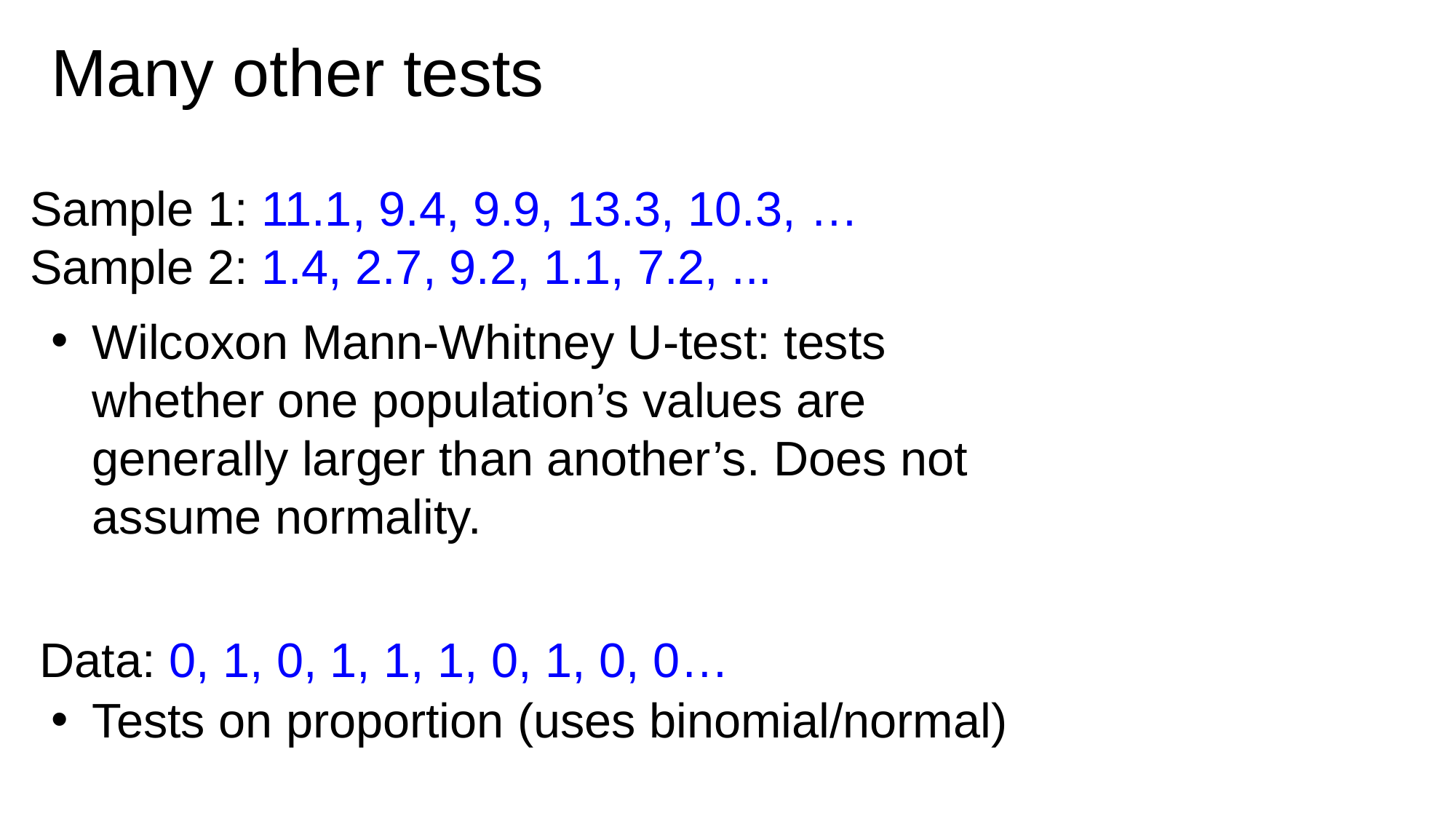

# Many other tests
Sample 1: 11.1, 9.4, 9.9, 13.3, 10.3, …
Sample 2: 1.4, 2.7, 9.2, 1.1, 7.2, ...

Wilcoxon Mann-Whitney U-test: tests whether one population’s values are generally larger than another’s. Does not assume normality.

Tests on proportion (uses binomial/normal)

Data: 0, 1, 0, 1, 1, 1, 0, 1, 0, 0…